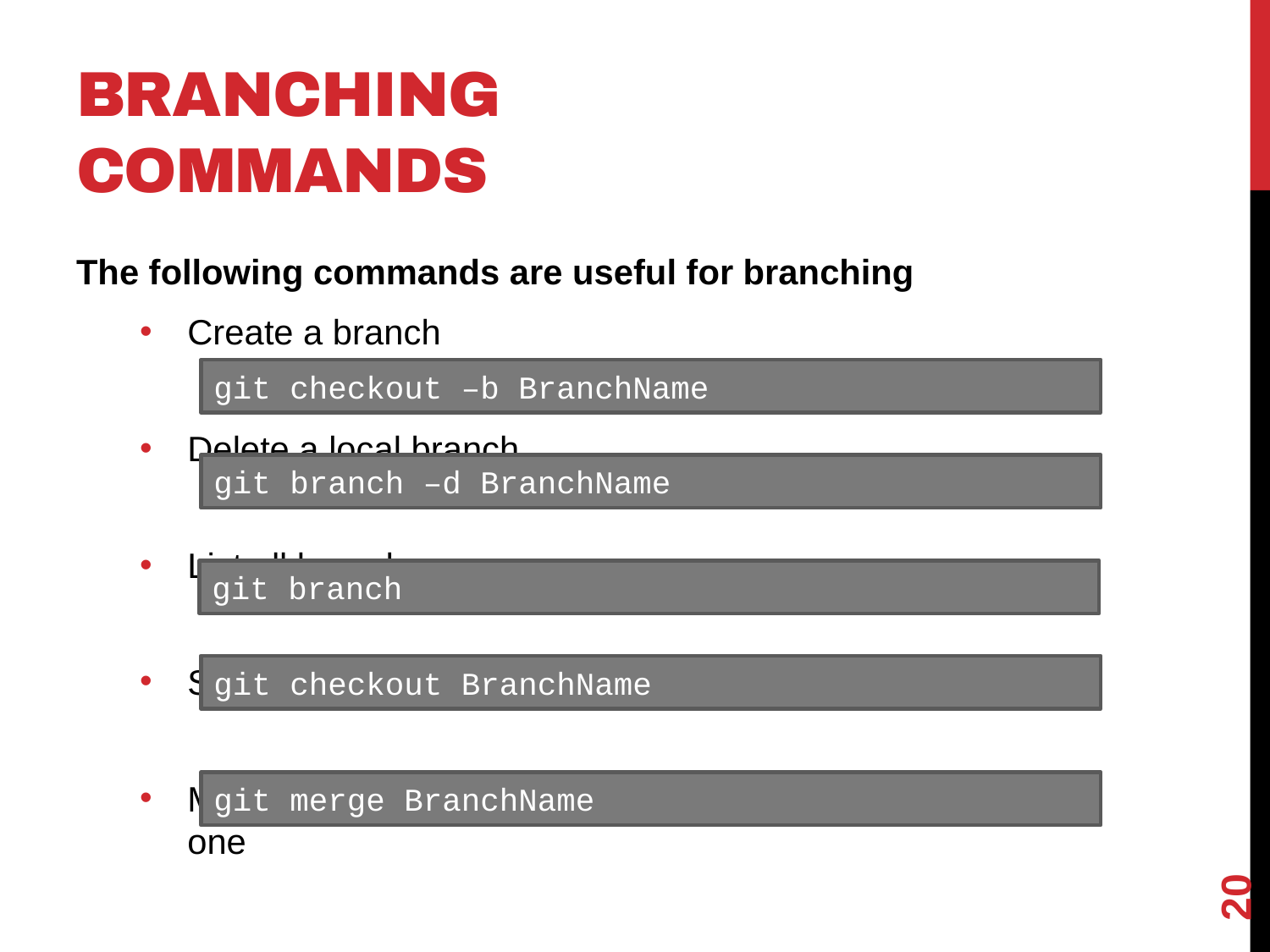

# Branching commands
The following commands are useful for branching
Create a branch

Delete a local branch

List all branches

Switch to a branch

Merge changes from a different branch into the current one
git checkout –b BranchName
git branch –d BranchName
git branch
git checkout BranchName
git merge BranchName
20